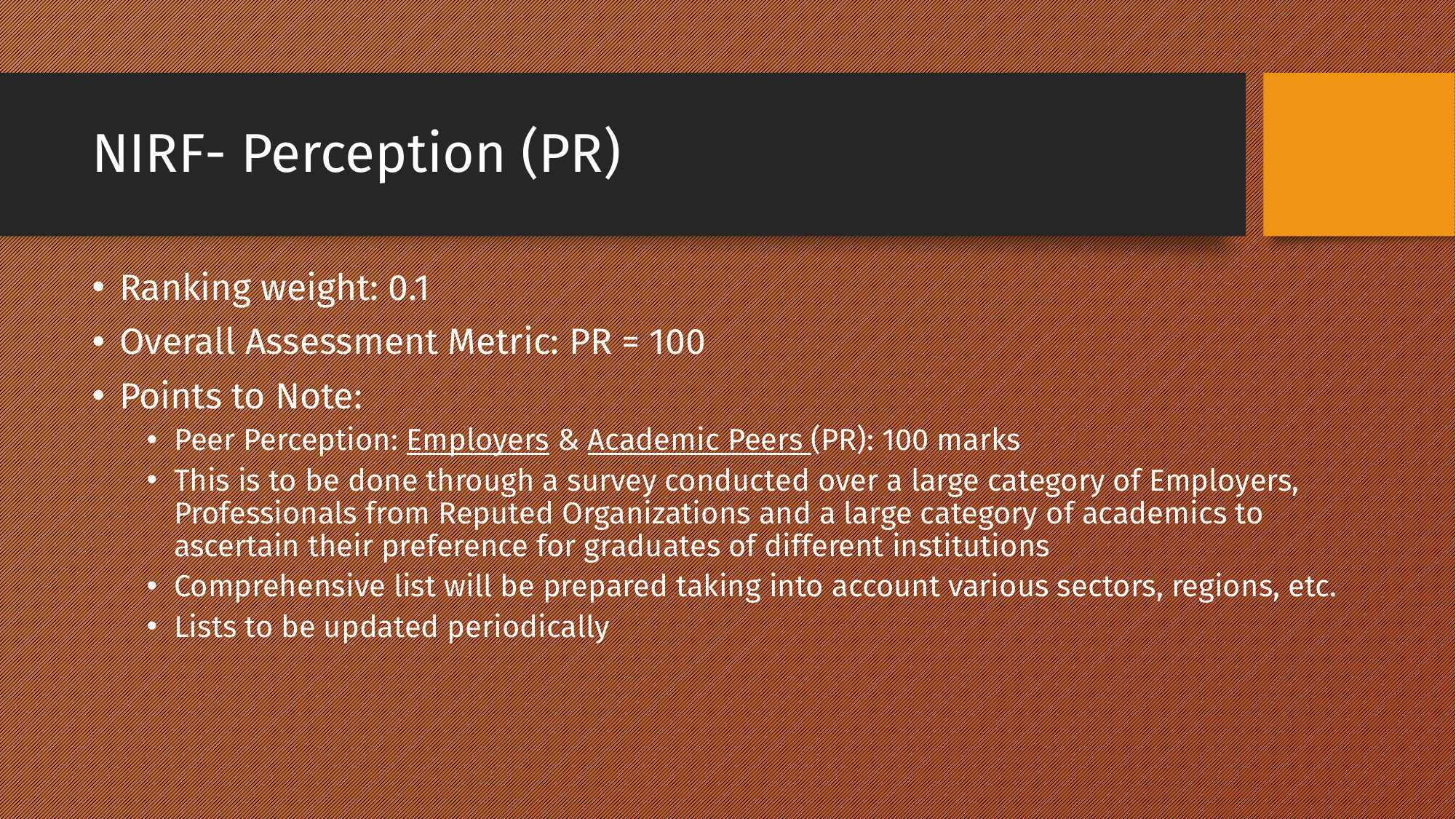

# NIRF- Perception (PR)
Ranking weight: 0.1
Overall Assessment Metric: PR = 100
Points to Note:
Peer Perception: Employers & Academic Peers (PR): 100 marks
This is to be done through a survey conducted over a large category of Employers, Professionals from Reputed Organizations and a large category of academics to ascertain their preference for graduates of different institutions
Comprehensive list will be prepared taking into account various sectors, regions, etc.
Lists to be updated periodically